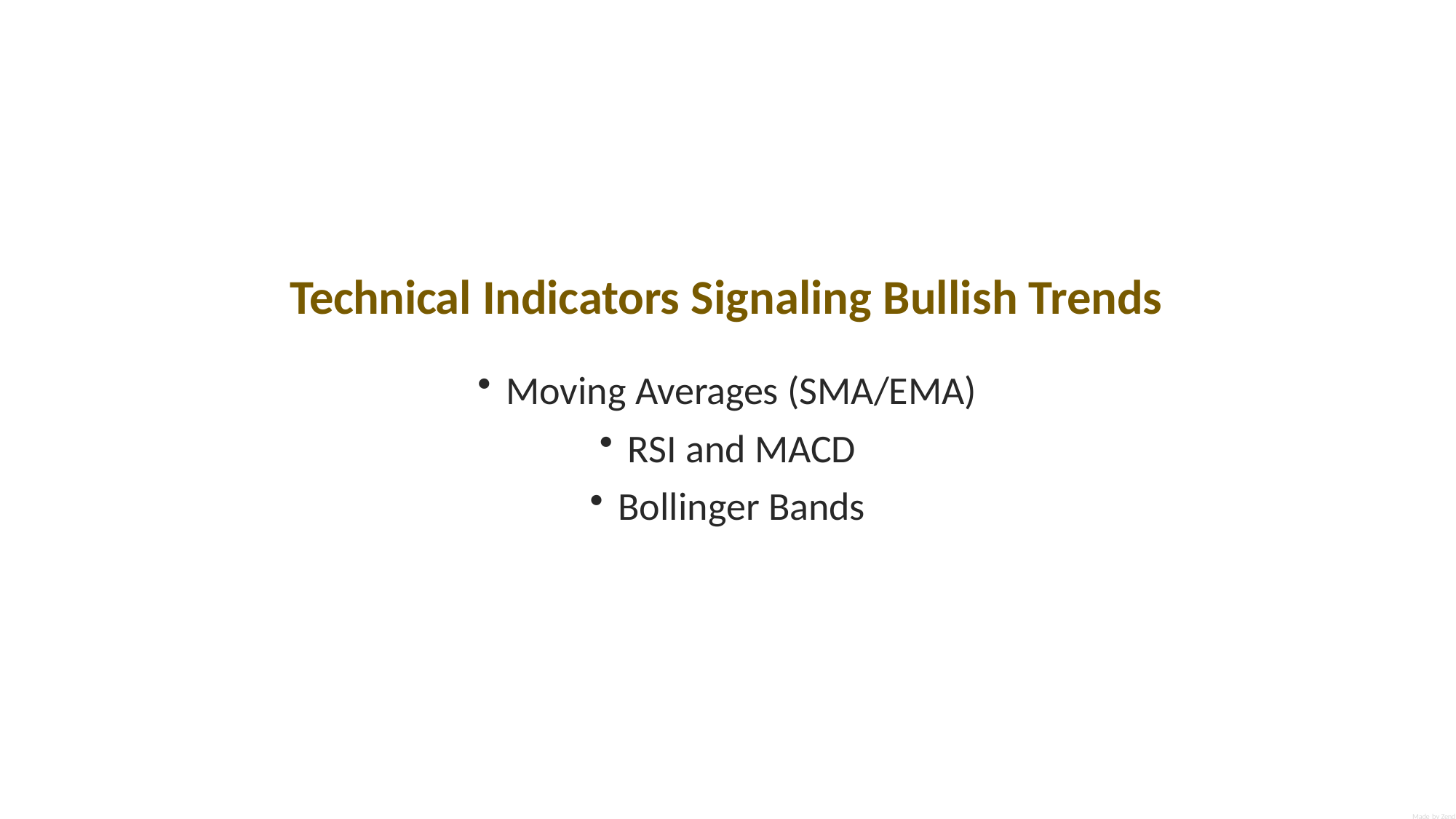

# Technical Indicators Signaling Bullish Trends
Moving Averages (SMA/EMA)
RSI and MACD
Bollinger Bands
Made by Zend